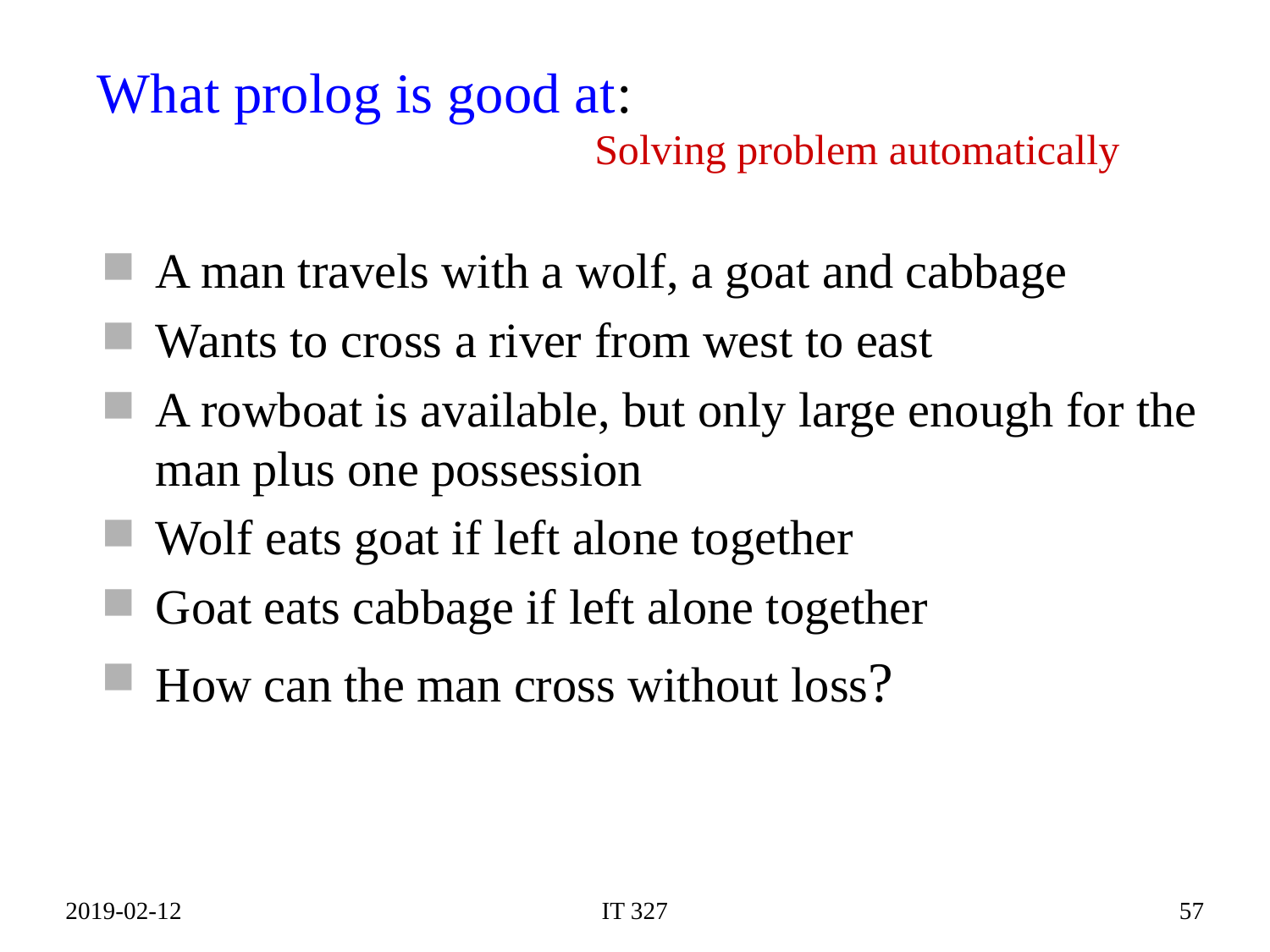

# What prolog is good at:
Solving problem automatically
A man travels with a wolf, a goat and cabbage
Wants to cross a river from west to east
A rowboat is available, but only large enough for the man plus one possession
Wolf eats goat if left alone together
Goat eats cabbage if left alone together
How can the man cross without loss?
2019-02-12
IT 327
57